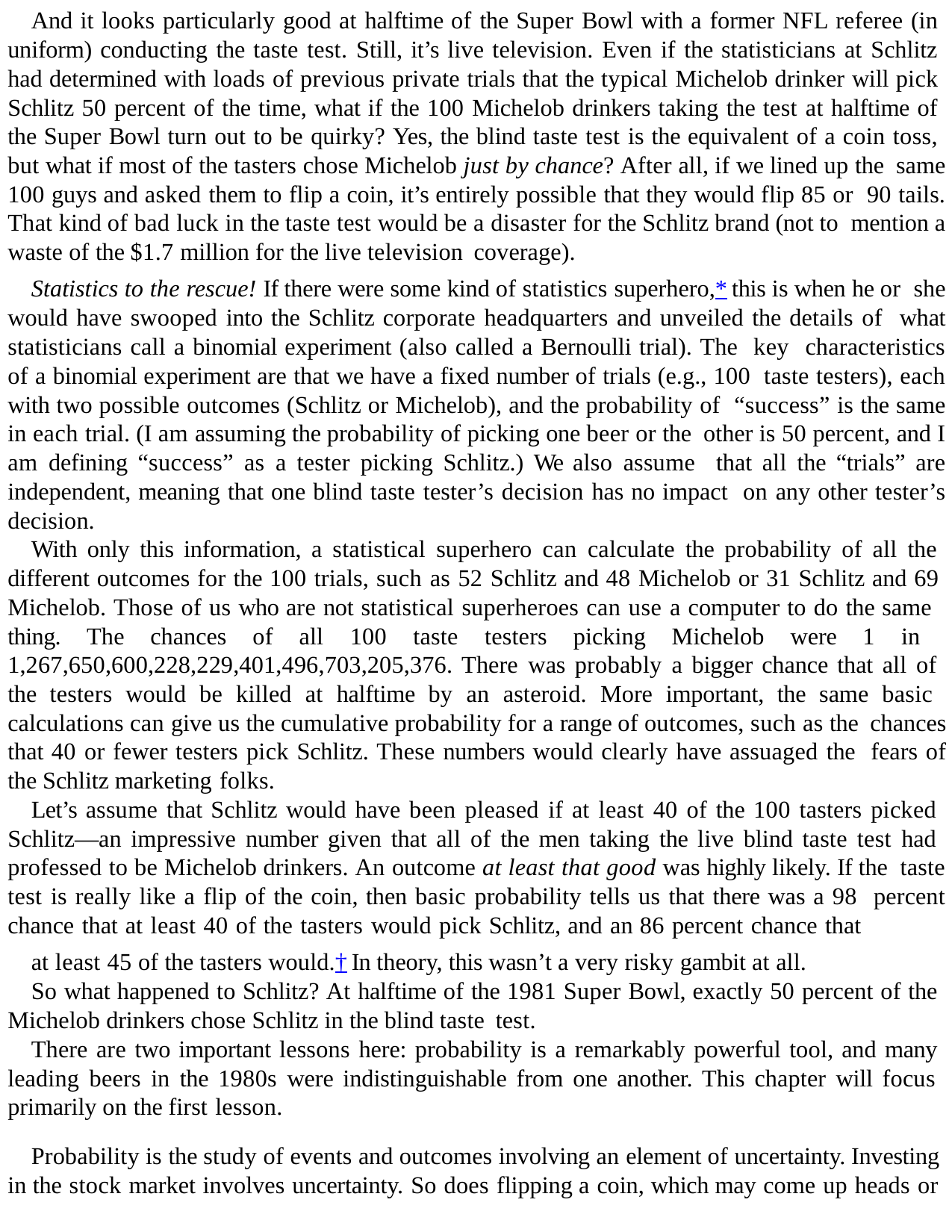

And it looks particularly good at halftime of the Super Bowl with a former NFL referee (in  uniform) conducting the taste test. Still, it’s live television. Even if the statisticians at Schlitz  had determined with loads of previous private trials that the typical Michelob drinker will pick  Schlitz 50 percent of the time, what if the 100 Michelob drinkers taking the test at halftime of  the Super Bowl turn out to be quirky? Yes, the blind taste test is the equivalent of a coin toss,  but what if most of the tasters chose Michelob just by chance? After all, if we lined up the  same 100 guys and asked them to flip a coin, it’s entirely possible that they would flip 85 or  90 tails. That kind of bad luck in the taste test would be a disaster for the Schlitz brand (not to  mention a waste of the $1.7 million for the live television coverage).
Statistics to the rescue! If there were some kind of statistics superhero,* this is when he or  she would have swooped into the Schlitz corporate headquarters and unveiled the details of  what statisticians call a binomial experiment (also called a Bernoulli trial). The  key  characteristics of a binomial experiment are that we have a fixed number of trials (e.g., 100  taste testers), each with two possible outcomes (Schlitz or Michelob), and the probability of  “success” is the same in each trial. (I am assuming the probability of picking one beer or the  other is 50 percent, and I am defining “success” as a tester picking Schlitz.) We also assume  that all the “trials” are independent, meaning that one blind taste tester’s decision has no impact  on any other tester’s decision.
With only this information, a statistical superhero can calculate the probability of all the  different outcomes for the 100 trials, such as 52 Schlitz and 48 Michelob or 31 Schlitz and 69  Michelob. Those of us who are not statistical superheroes can use a computer to do the same   thing. The chances of all 100 taste testers picking Michelob were 1 in  1,267,650,600,228,229,401,496,703,205,376. There was probably a bigger chance that all of  the testers would be killed at halftime by an asteroid. More important, the same basic  calculations can give us the cumulative probability for a range of outcomes, such as the  chances that 40 or fewer testers pick Schlitz. These numbers would clearly have assuaged the  fears of the Schlitz marketing folks.
Let’s assume that Schlitz would have been pleased if at least 40 of the 100 tasters picked  Schlitz—an impressive number given that all of the men taking the live blind taste test had  professed to be Michelob drinkers. An outcome at least that good was highly likely. If the  taste test is really like a flip of the coin, then basic probability tells us that there was a 98  percent chance that at least 40 of the tasters would pick Schlitz, and an 86 percent chance that
at least 45 of the tasters would.† In theory, this wasn’t a very risky gambit at all.
So what happened to Schlitz? At halftime of the 1981 Super Bowl, exactly 50 percent of the  Michelob drinkers chose Schlitz in the blind taste test.
There are two important lessons here: probability is a remarkably powerful tool, and many  leading beers in the 1980s were indistinguishable from one another. This chapter will focus  primarily on the first lesson.
Probability is the study of events and outcomes involving an element of uncertainty. Investing  in the stock market involves uncertainty. So does flipping a coin, which may come up heads or